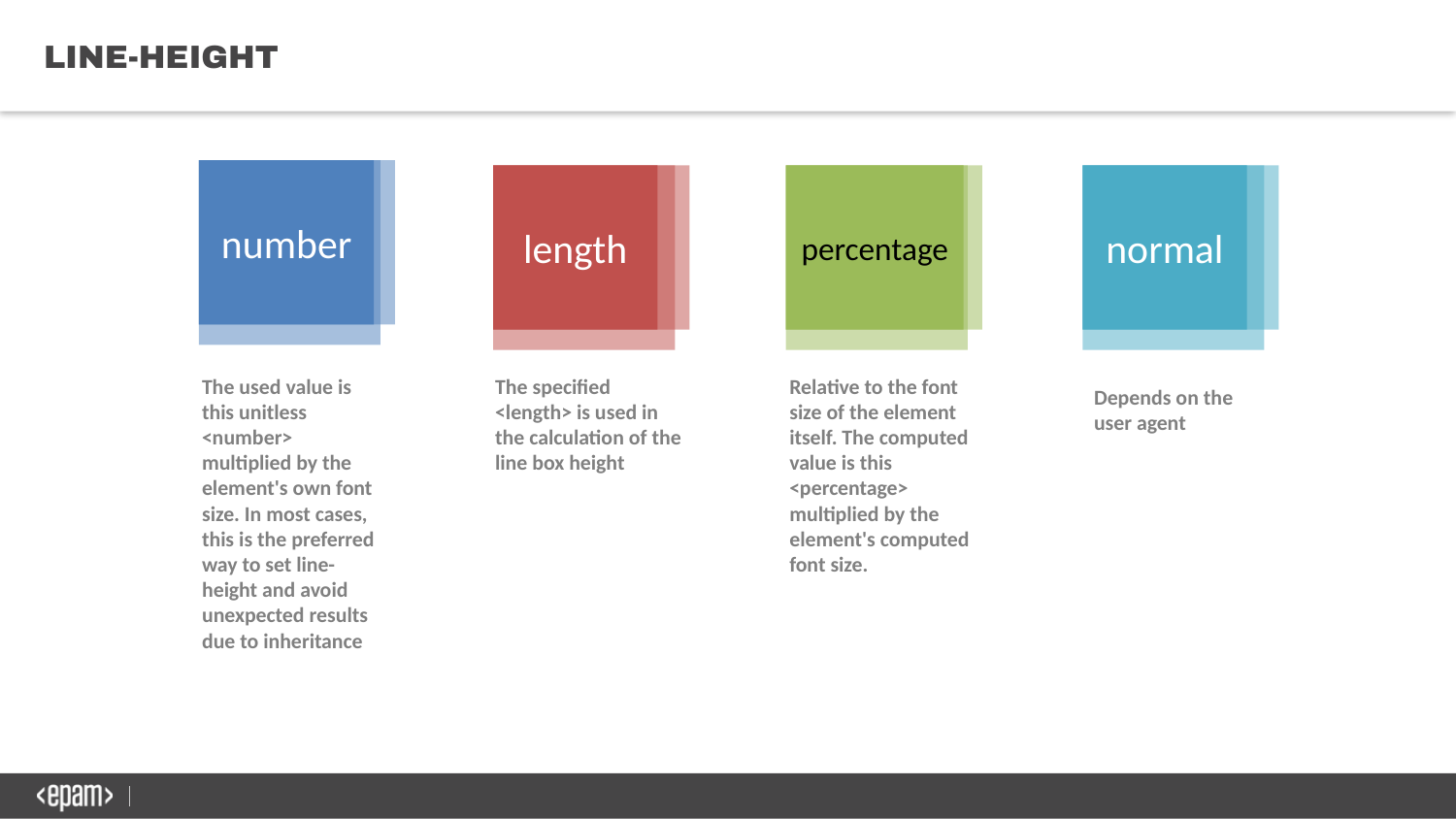

LINE-HEIGHT

number

length

percentage

normal
The used value is this unitless <number> multiplied by the element's own font size. In most cases, this is the preferred way to set line-height and avoid unexpected results due to inheritance
The specified <length> is used in the calculation of the line box height
Relative to the font size of the element itself. The computed value is this <percentage> multiplied by the element's computed font size.
Depends on the user agent